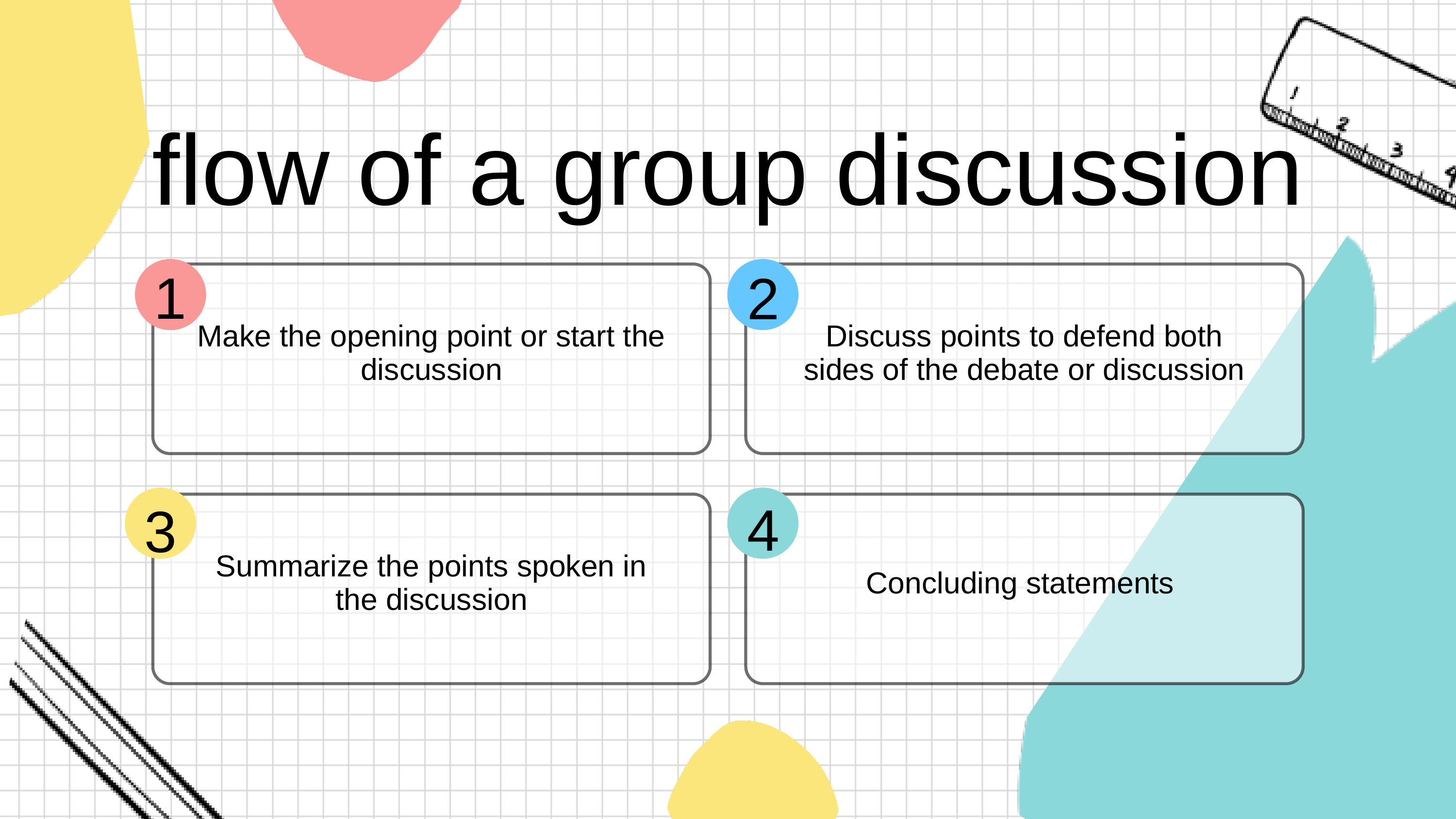

flow of a group discussion
1
2

Make the opening point or start the discussion
Discuss points to defend both sides of the debate or discussion

4
3

Summarize the points spoken in the discussion
Concluding statements